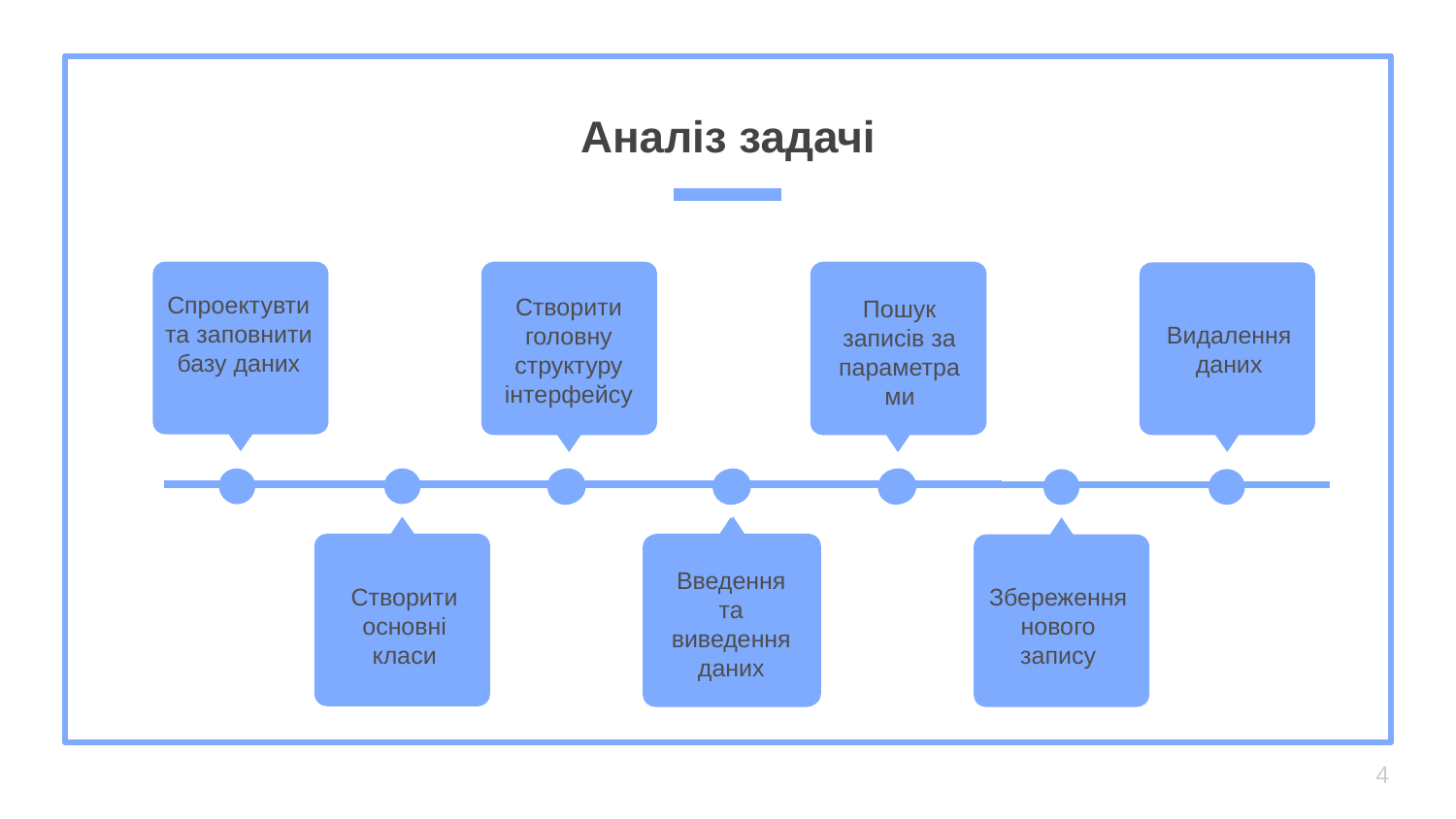

# Аналіз задачі

Спроектувти та заповнити базу даних
Створити головну структуру інтерфейсу
Пошук записів за параметрами
Видалення даних
Введення та виведення даних
Створити основні класи
Збереження нового запису
4